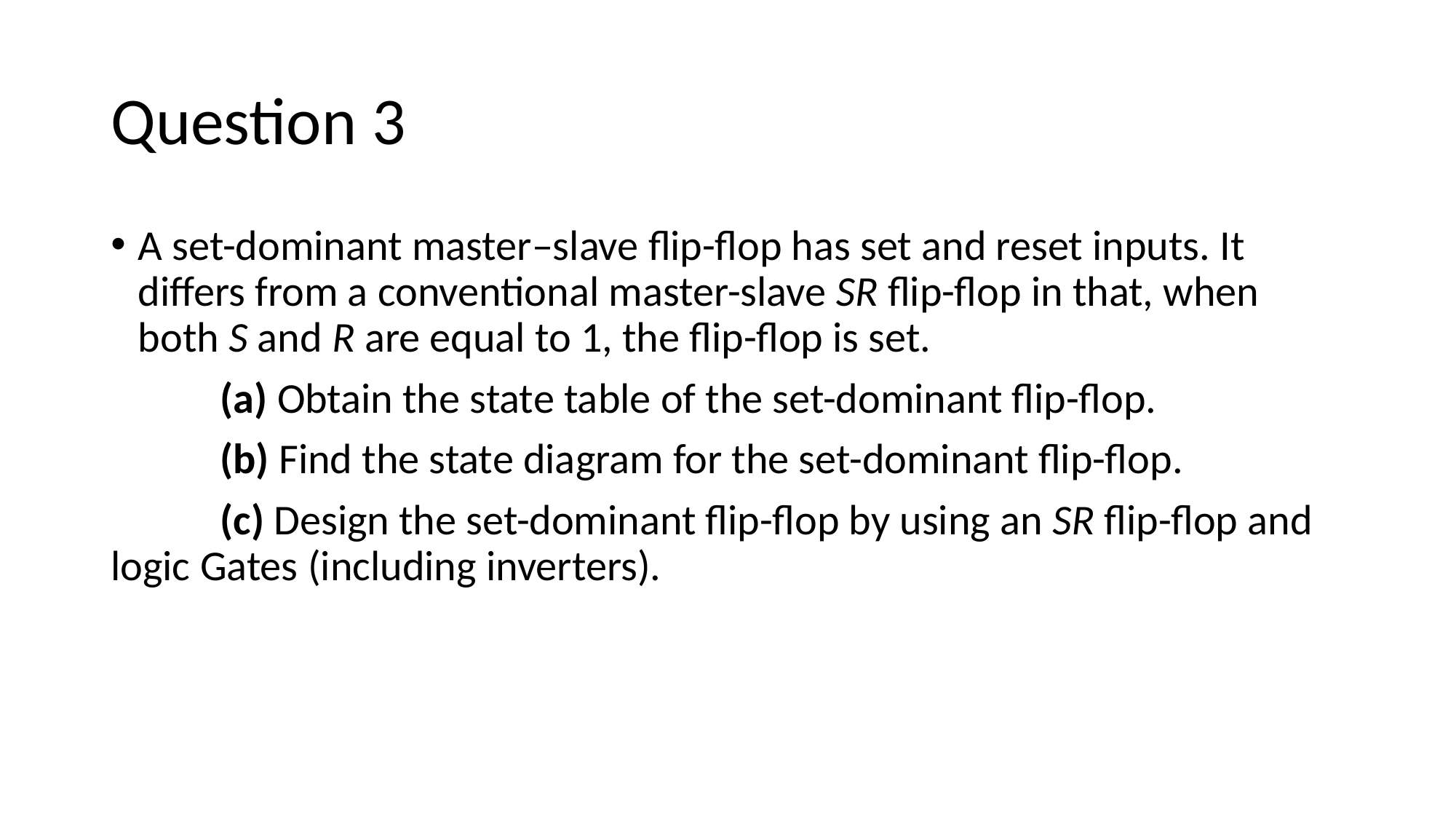

# Question 3
A set-dominant master–slave flip-flop has set and reset inputs. It differs from a conventional master-slave SR flip-flop in that, when both S and R are equal to 1, the flip-flop is set.
	(a) Obtain the state table of the set-dominant flip-flop.
	(b) Find the state diagram for the set-dominant flip-flop.
	(c) Design the set-dominant flip-flop by using an SR flip-flop and logic Gates (including inverters).